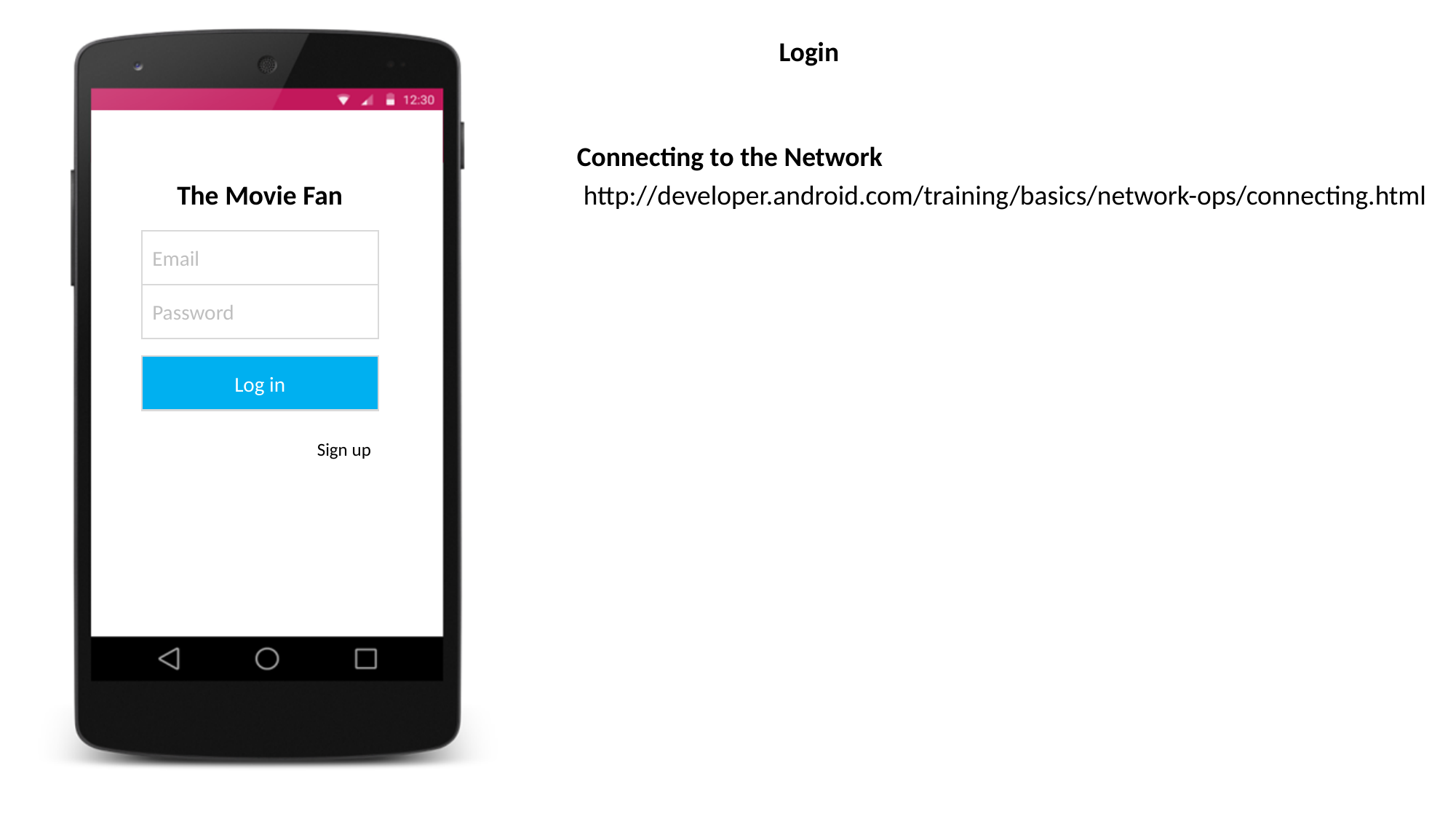

Login
Connecting to the Network
The Movie Fan
http://developer.android.com/training/basics/network-ops/connecting.html
Email
Password
Log in
Sign up